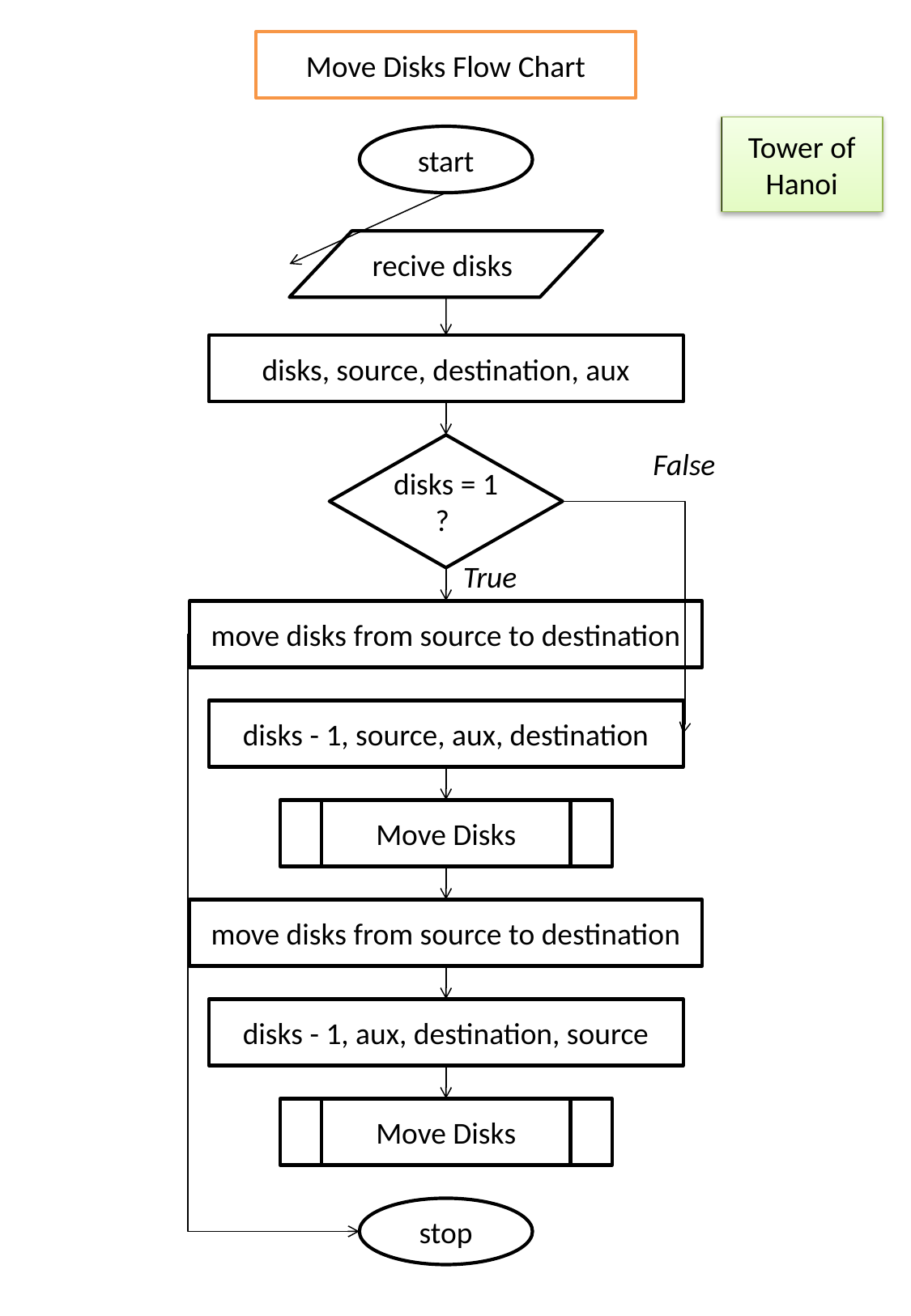

Move Disks Flow Chart
Tower of Hanoi
start
recive disks
disks, source, destination, aux
disks = 1
?
False
True
move disks from source to destination
disks - 1, source, aux, destination
Move Disks
move disks from source to destination
disks - 1, aux, destination, source
Move Disks
stop